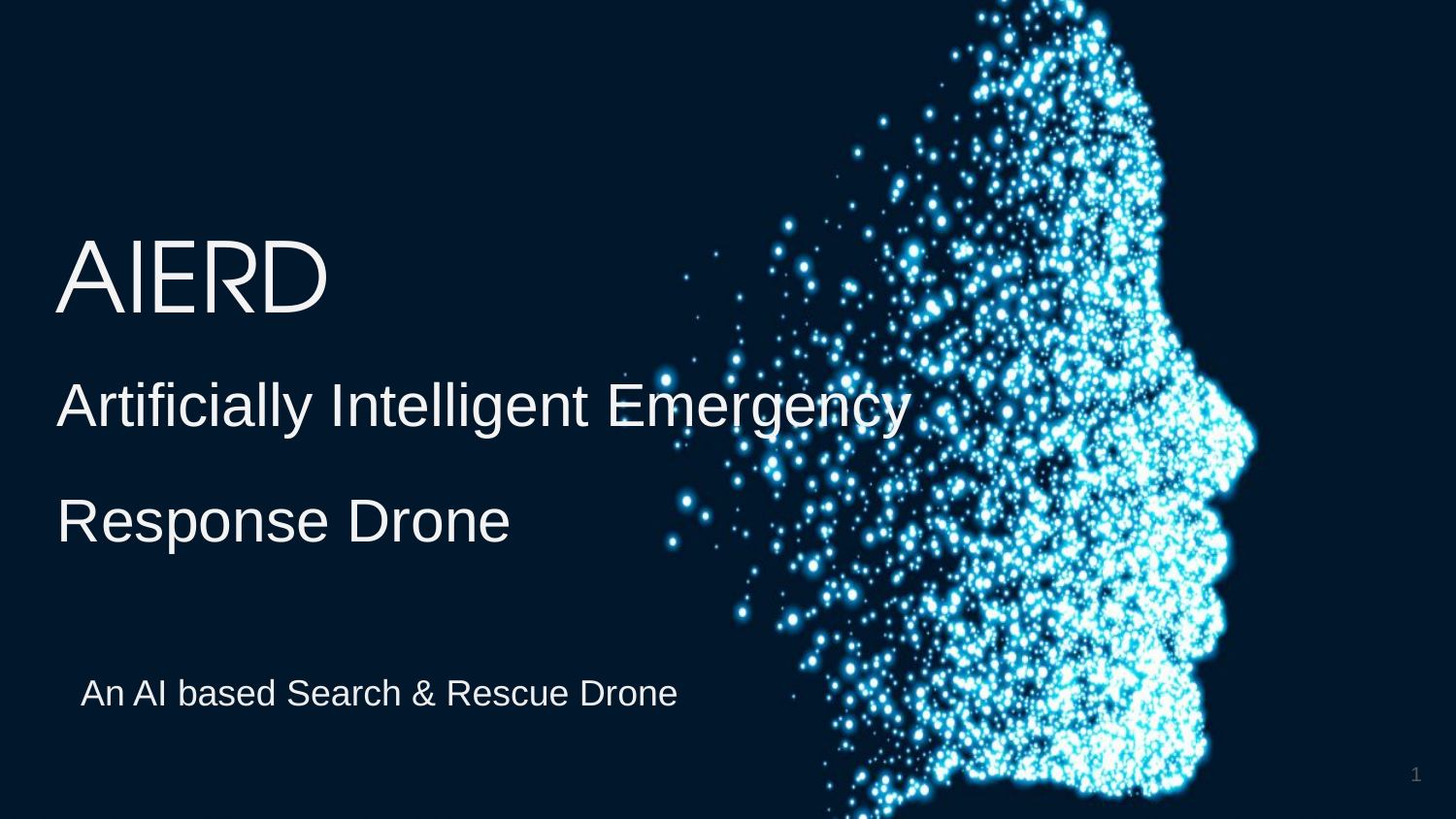

# AIERD
 Artificially Intelligent Emergency
 Response Drone
An AI based Search & Rescue Drone
1